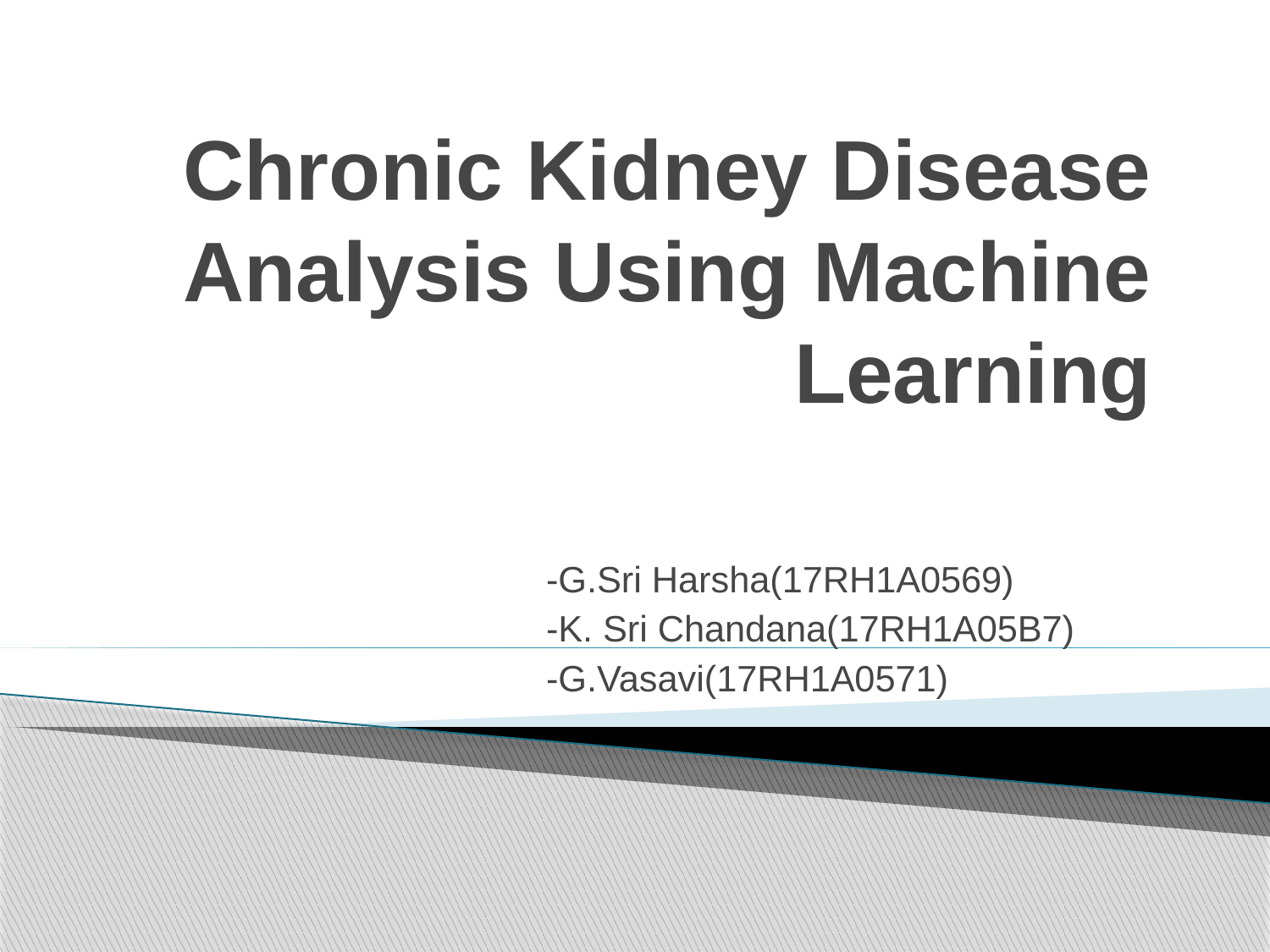

# Chronic Kidney Disease Analysis Using Machine Learning
-G.Sri Harsha(17RH1A0569)
-K. Sri Chandana(17RH1A05B7)
-G.Vasavi(17RH1A0571)